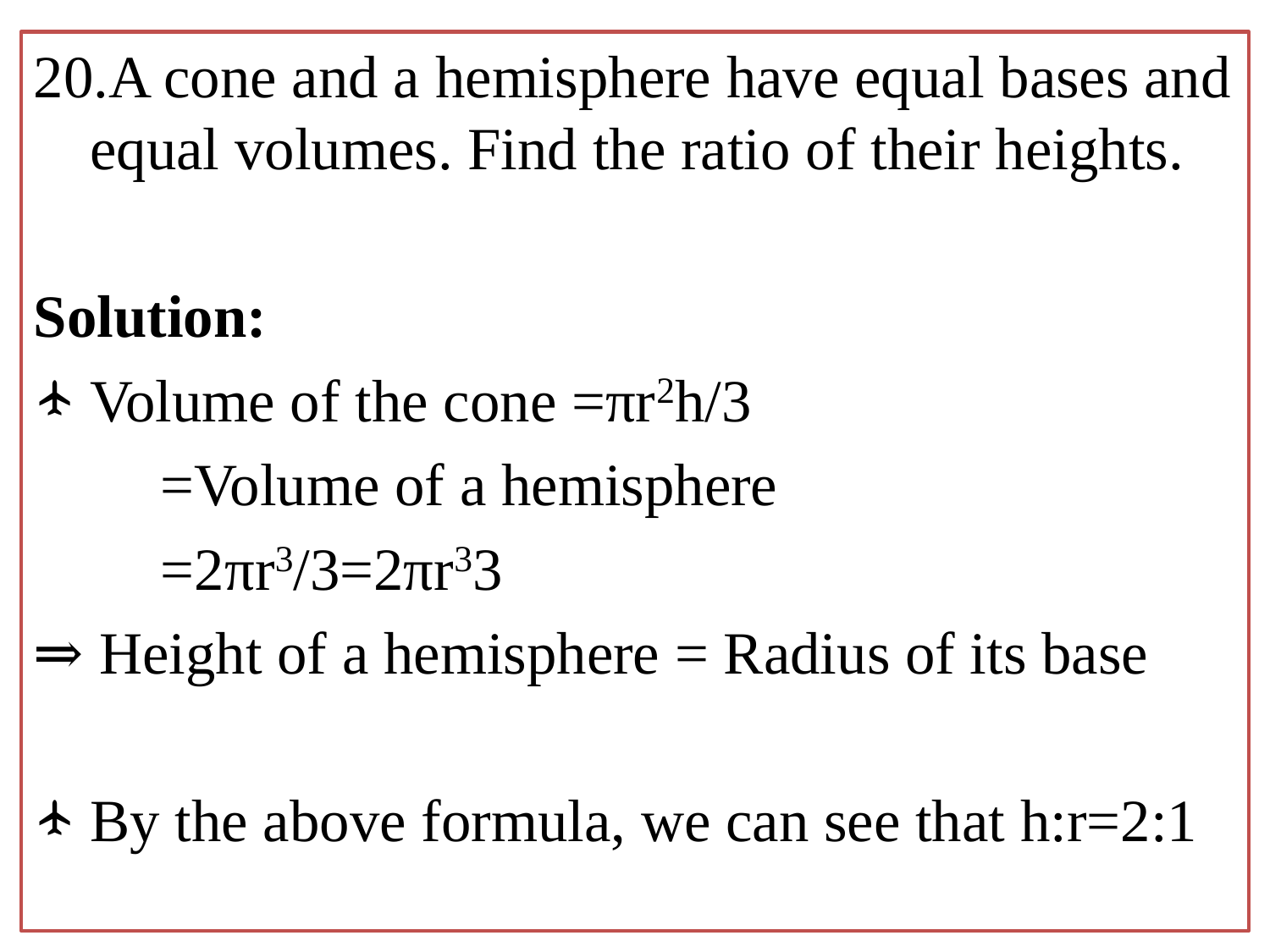

20.A cone and a hemisphere have equal bases and equal volumes. Find the ratio of their heights.

Solution:
Volume of the cone =πr2h/3
	=Volume of a hemisphere
	=2πr3/3=2πr33
⇒ Height of a hemisphere = Radius of its base

By the above formula, we can see that h:r=2:1